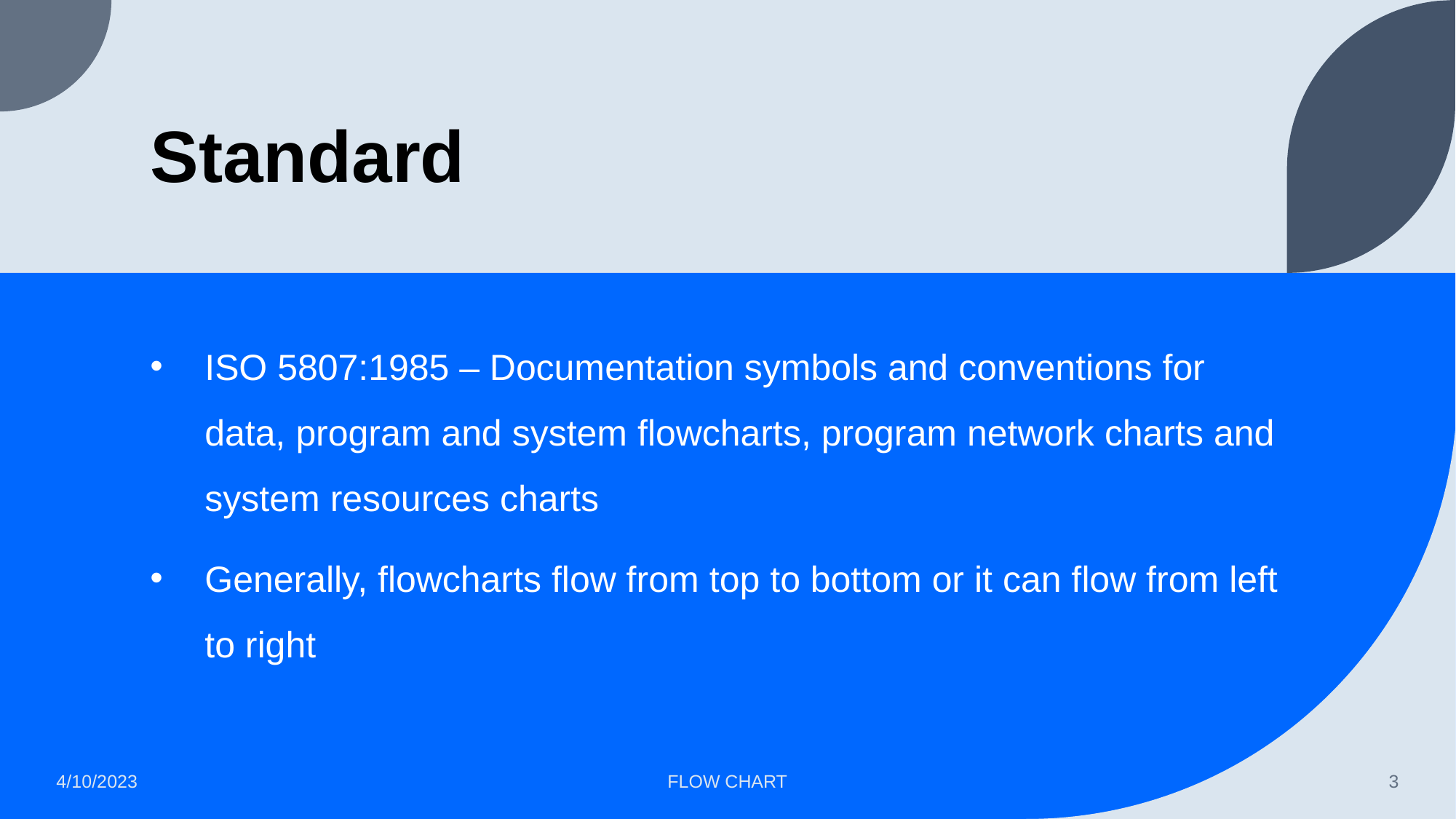

# Standard
ISO 5807:1985 – Documentation symbols and conventions for data, program and system flowcharts, program network charts and system resources charts
Generally, flowcharts flow from top to bottom or it can flow from left to right
4/10/2023
FLOW CHART
3